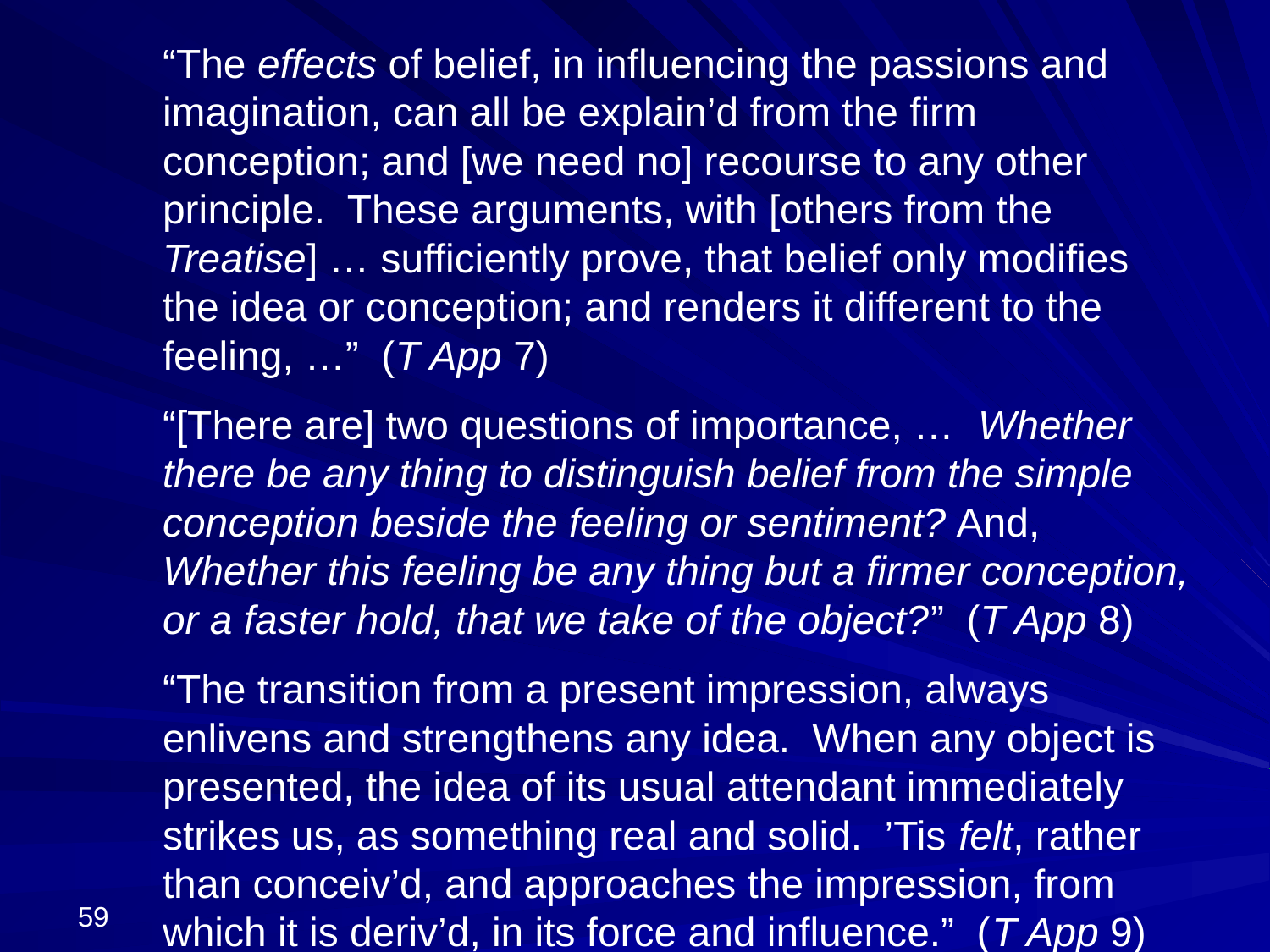

“The effects of belief, in influencing the passions and imagination, can all be explain’d from the firm conception; and [we need no] recourse to any other principle.  These arguments, with [others from the Treatise] … sufficiently prove, that belief only modifies the idea or conception; and renders it different to the feeling, …”  (T App 7)
“[There are] two questions of importance, …  Whether there be any thing to distinguish belief from the simple conception beside the feeling or sentiment? And, Whether this feeling be any thing but a firmer conception, or a faster hold, that we take of the object?”  (T App 8)
“The transition from a present impression, always enlivens and strengthens any idea.  When any object is presented, the idea of its usual attendant immediately strikes us, as something real and solid.  ’Tis felt, rather than conceiv’d, and approaches the impression, from which it is deriv’d, in its force and influence.”  (T App 9)

59